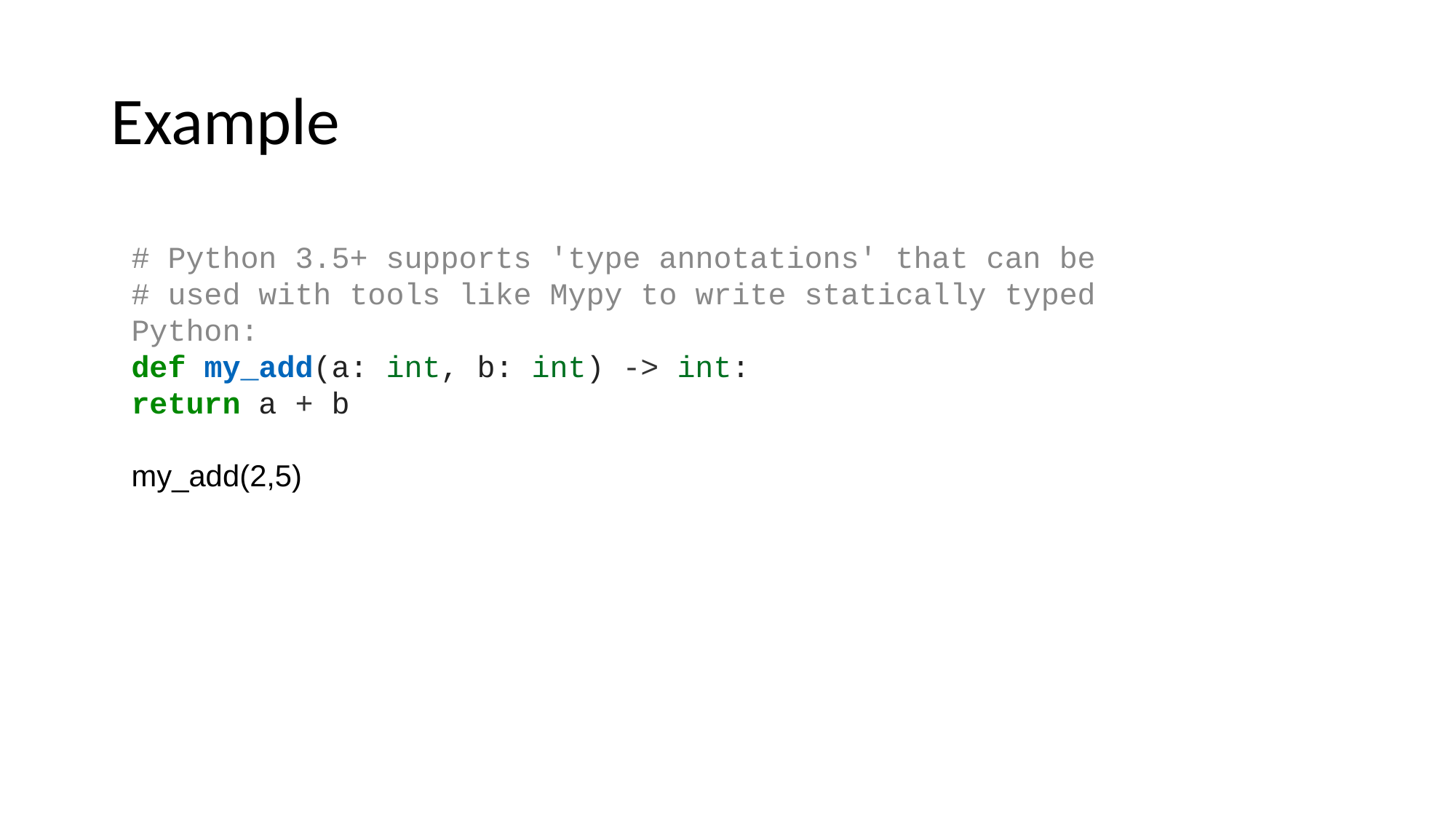

# Example
# Python 3.5+ supports 'type annotations' that can be
# used with tools like Mypy to write statically typed Python:
def my_add(a: int, b: int) -> int:
return a + b

my_add(2,5)